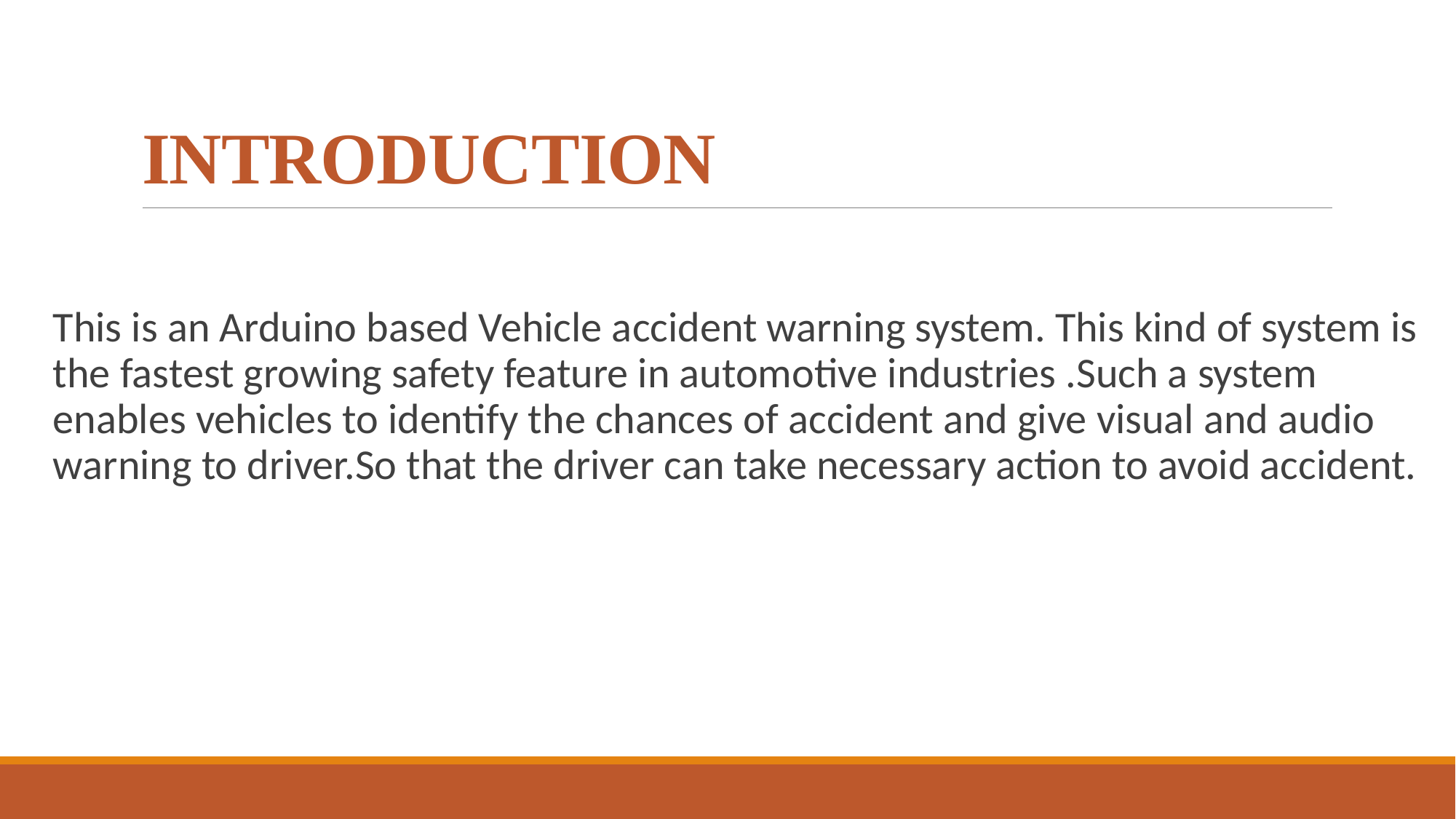

# INTRODUCTION
This is an Arduino based Vehicle accident warning system. This kind of system is the fastest growing safety feature in automotive industries .Such a system enables vehicles to identify the chances of accident and give visual and audio warning to driver.So that the driver can take necessary action to avoid accident.